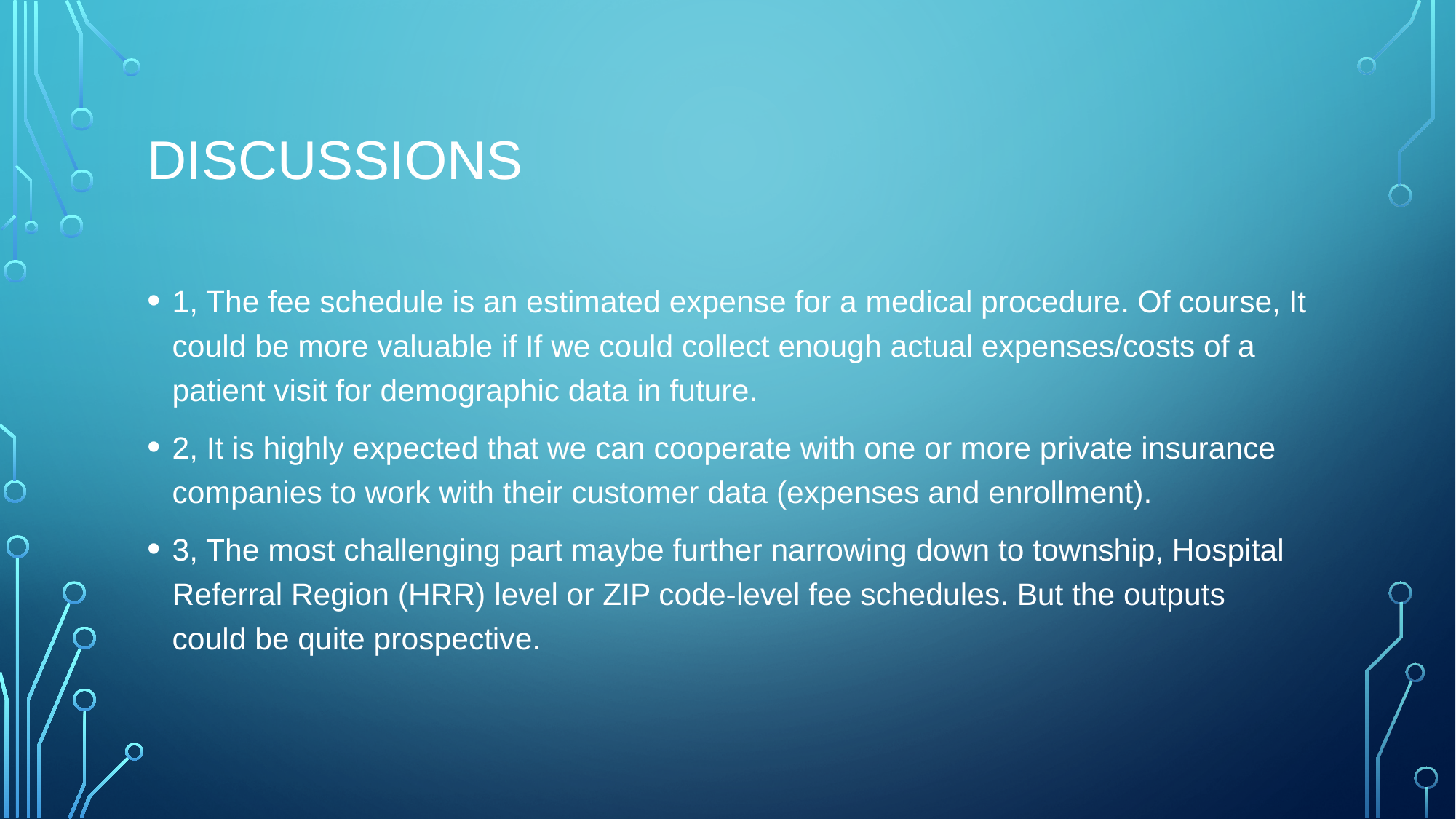

# discussions
1, The fee schedule is an estimated expense for a medical procedure. Of course, It could be more valuable if If we could collect enough actual expenses/costs of a patient visit for demographic data in future.
2, It is highly expected that we can cooperate with one or more private insurance companies to work with their customer data (expenses and enrollment).
3, The most challenging part maybe further narrowing down to township, Hospital Referral Region (HRR) level or ZIP code-level fee schedules. But the outputs could be quite prospective.